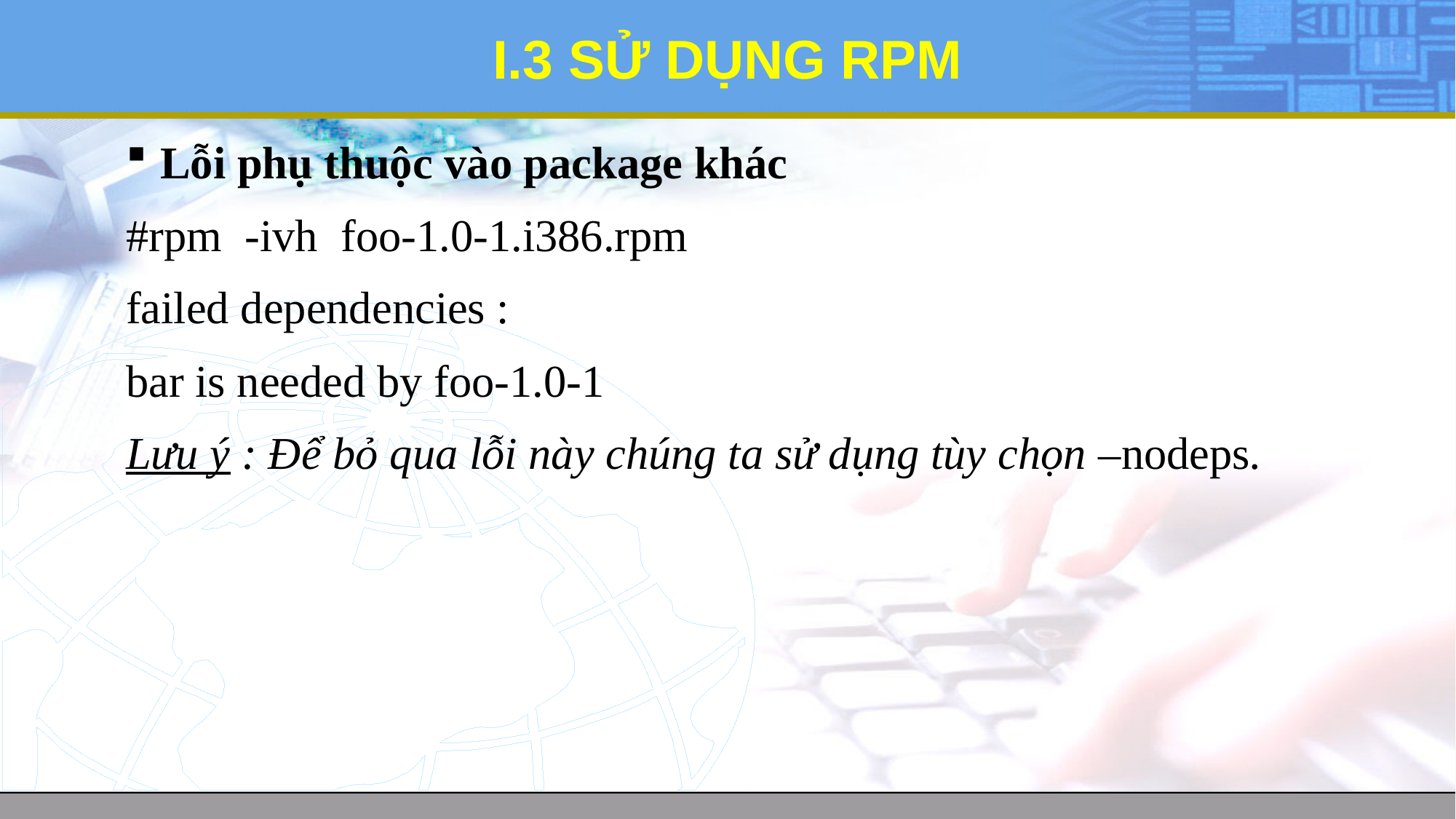

# I.3 SỬ DỤNG RPM
Lỗi phụ thuộc vào package khác
#rpm  -ivh  foo-1.0-1.i386.rpm
failed dependencies :
bar is needed by foo-1.0-1
Lưu ý : Để bỏ qua lỗi này chúng ta sử dụng tùy chọn –nodeps.